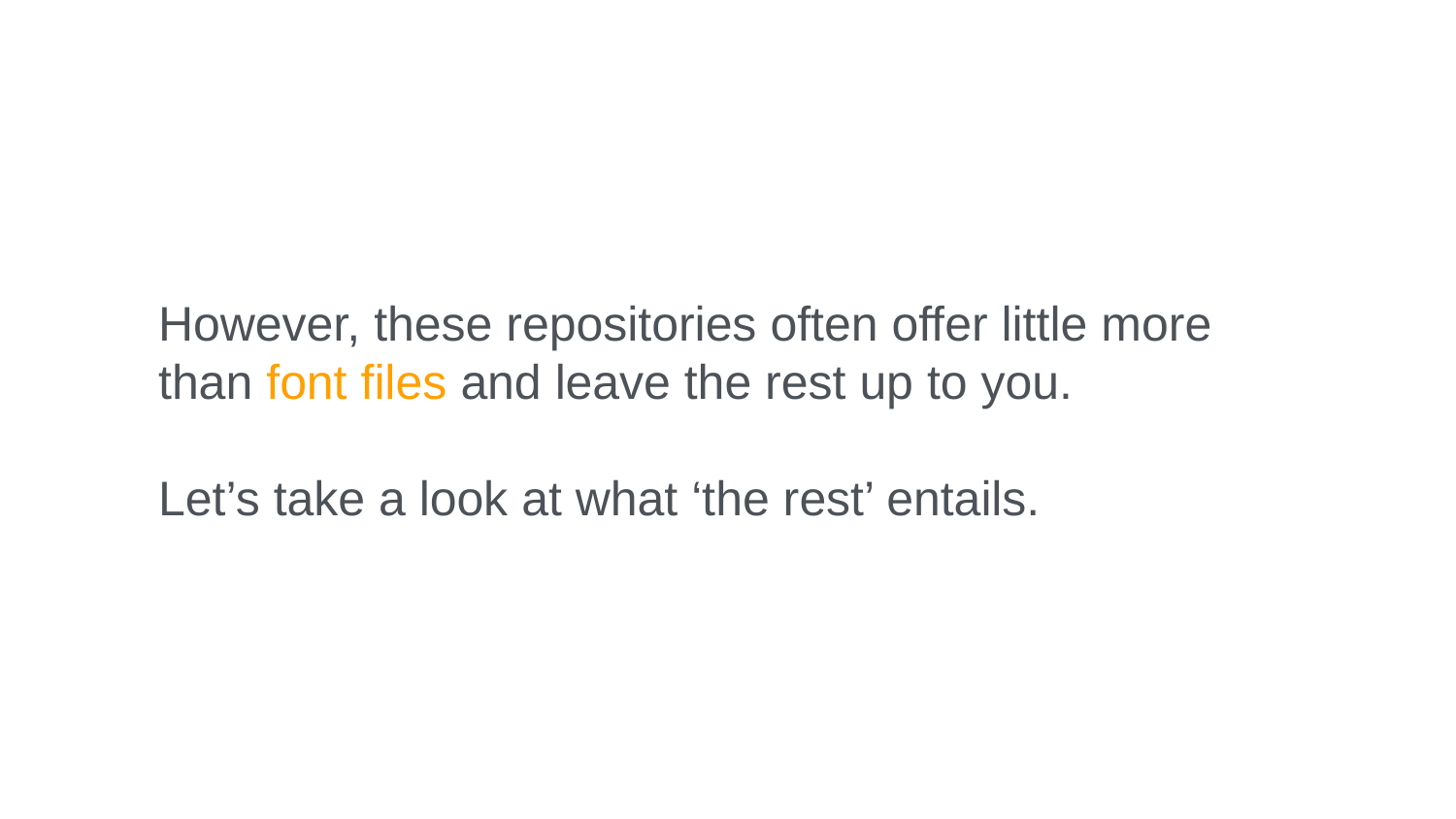

However, these repositories often offer little more than font files and leave the rest up to you.

Let’s take a look at what ‘the rest’ entails.